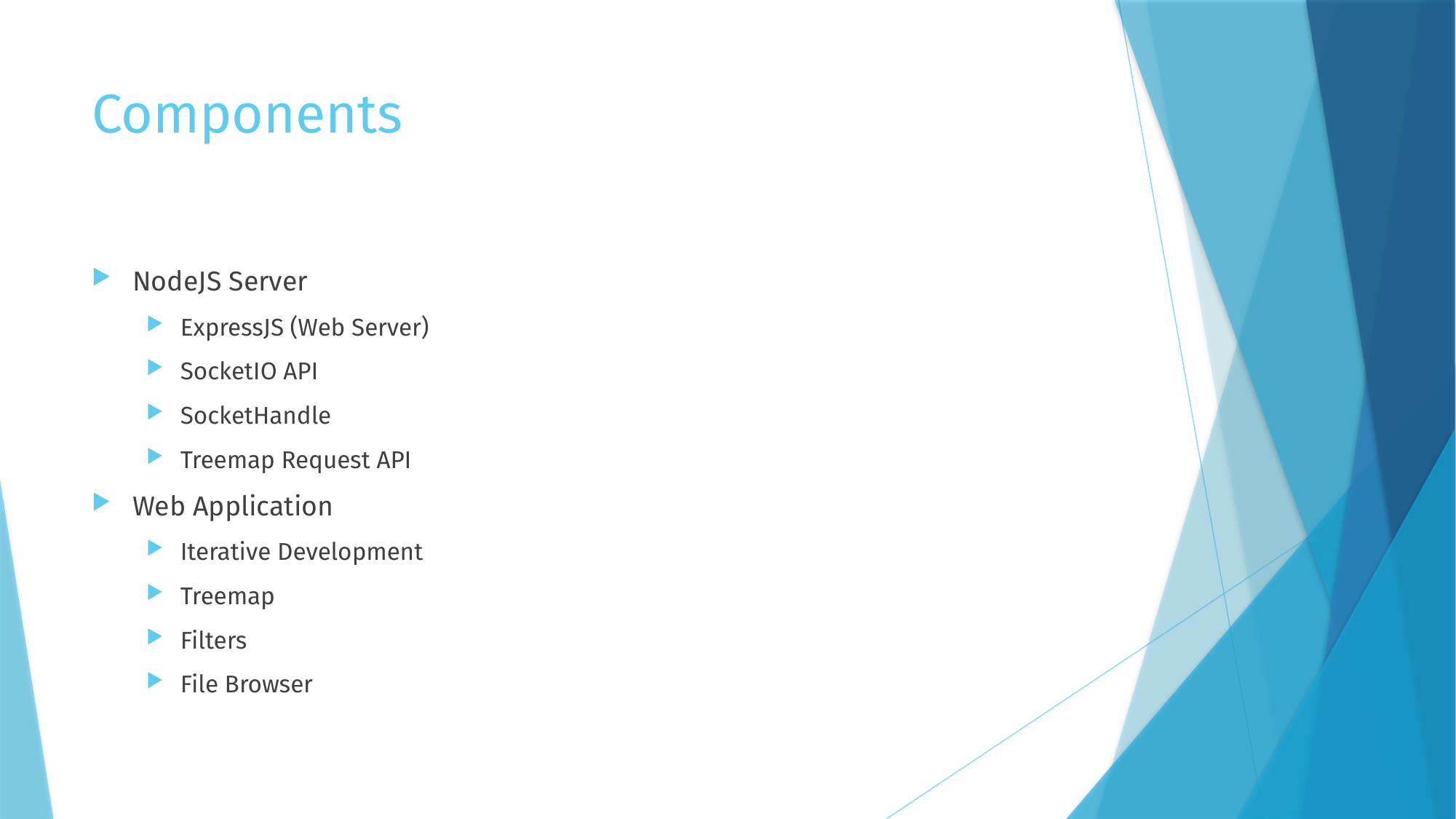

# Components
NodeJS Server
ExpressJS (Web Server)
SocketIO API
SocketHandle
Treemap Request API
Web Application
Iterative Development
Treemap
Filters
File Browser